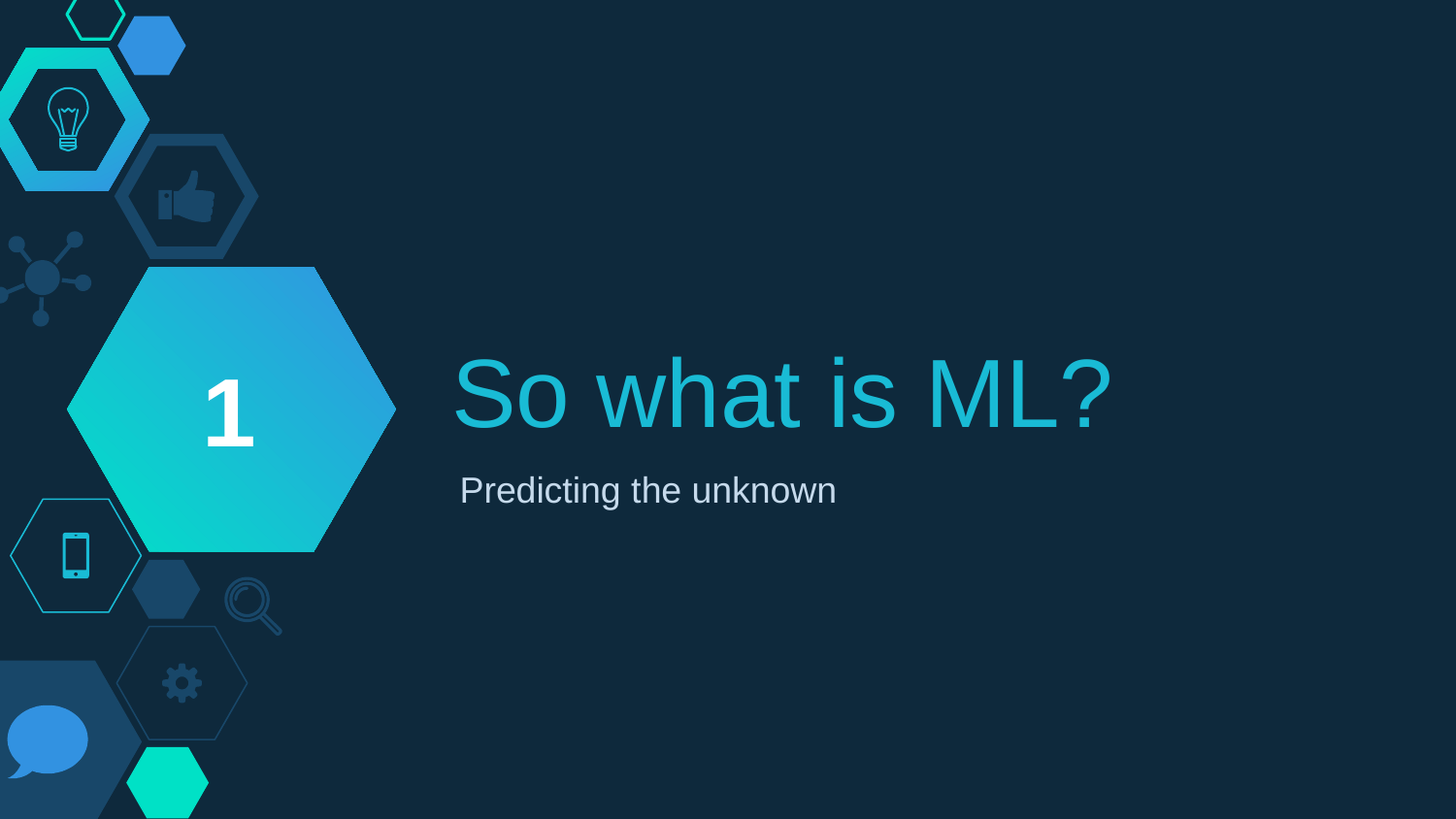

1
# So what is ML?
Predicting the unknown